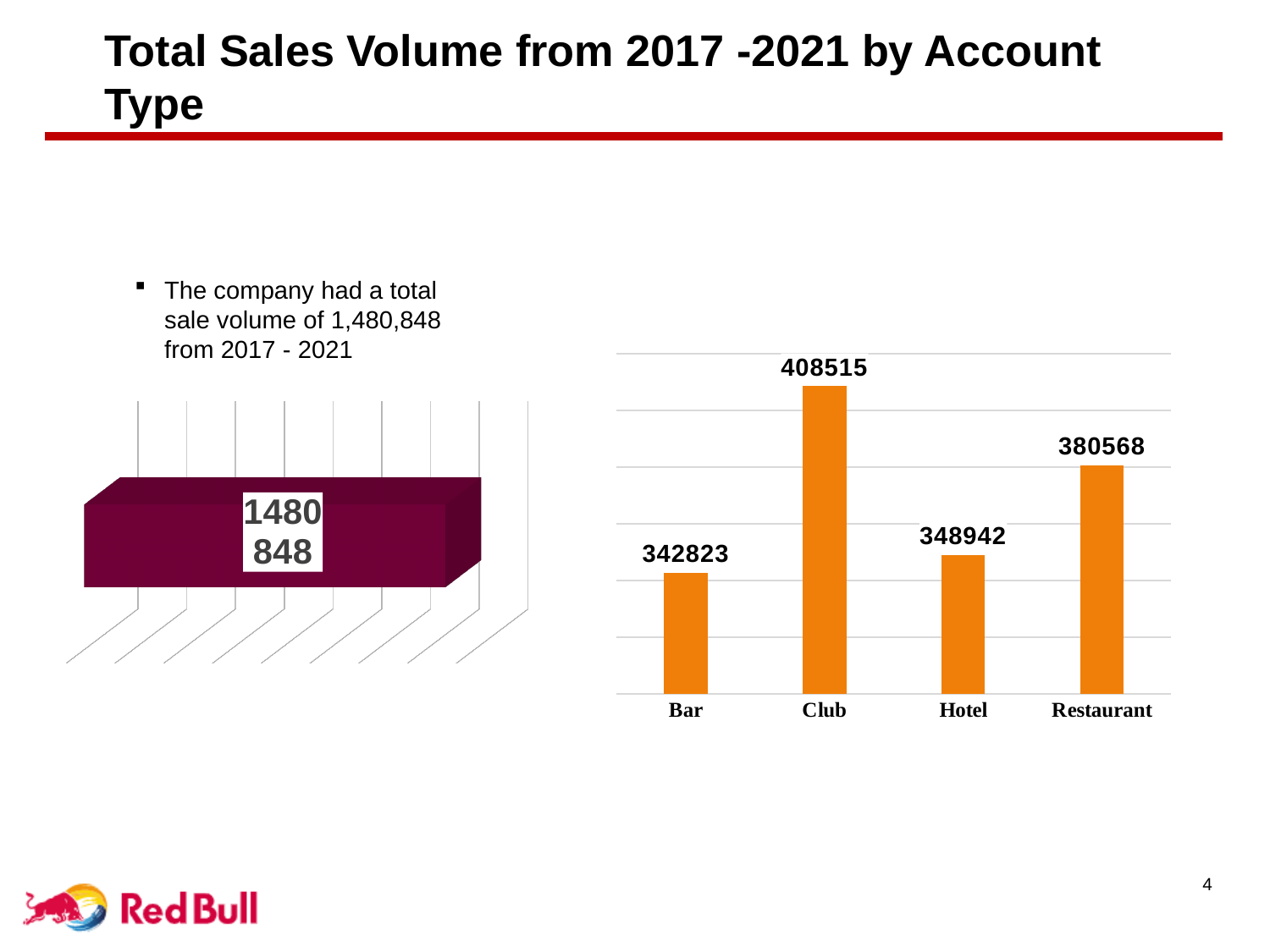

# Total Sales Volume from 2017 -2021 by Account Type

The company had a total sale volume of 1,480,848 from 2017 - 2021

### Chart

| Category | Total |
|---|---|
| Bar | 342823.0 |
| Club | 408515.0 |
| Hotel | 348942.0 |
| Restaurant | 380568.0 |

[unsupported chart]